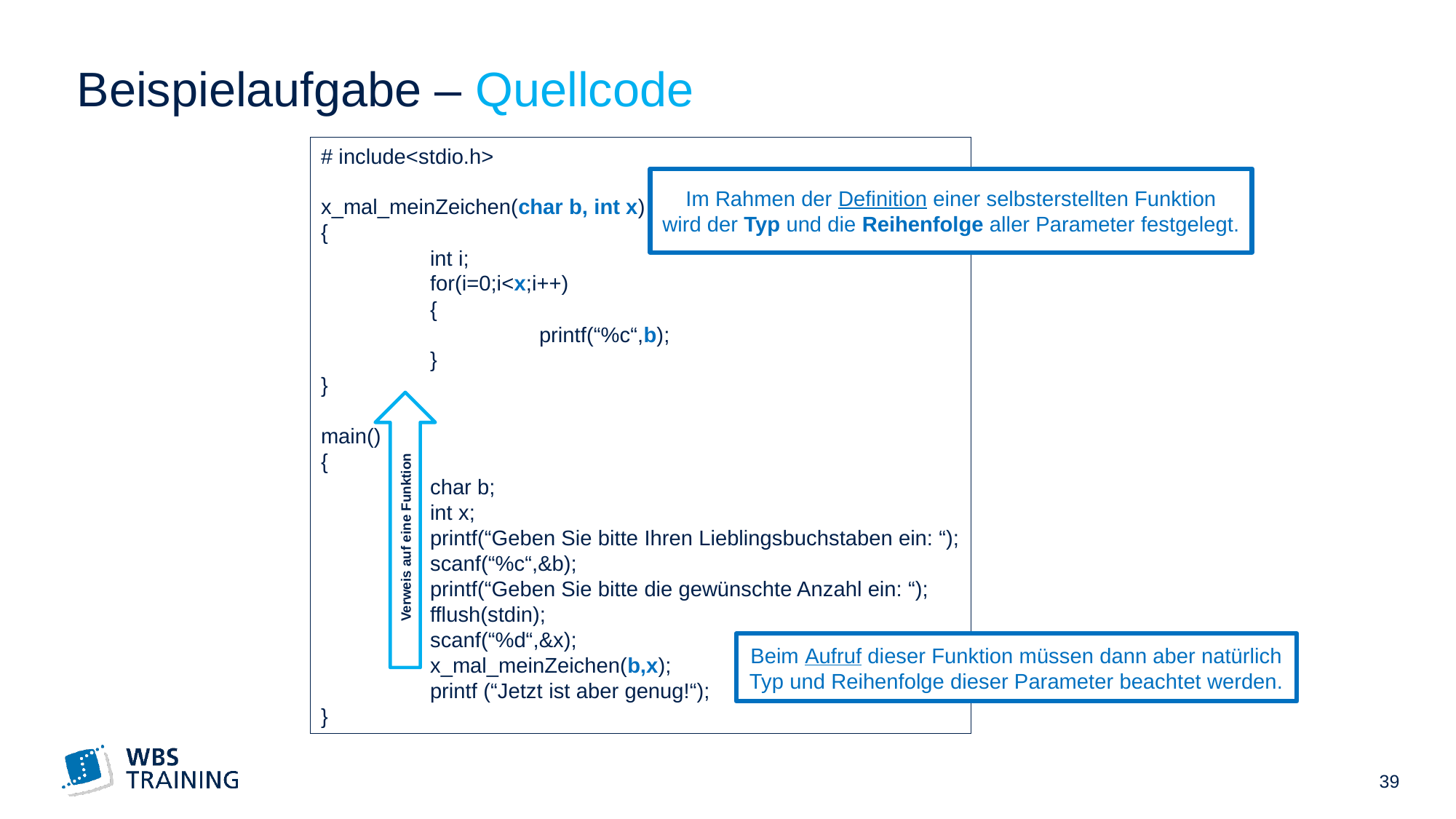

# Beispielaufgabe – Quellcode
# include<stdio.h>

x_mal_meinZeichen(char b, int x)
{
	int i;
	for(i=0;i<x;i++)
	{
		printf(“%c“,b);
	}
}

main()
{
	char b;
	int x;
	printf(“Geben Sie bitte Ihren Lieblingsbuchstaben ein: “);
	scanf(“%c“,&b);
	printf(“Geben Sie bitte die gewünschte Anzahl ein: “);
	fflush(stdin);
	scanf(“%d“,&x);
	x_mal_meinZeichen(b,x);
	printf (“Jetzt ist aber genug!“);
}
Im Rahmen der Definition einer selbsterstellten Funktion
wird der Typ und die Reihenfolge aller Parameter festgelegt.
Verweis auf eine Funktion
Beim Aufruf dieser Funktion müssen dann aber natürlich
Typ und Reihenfolge dieser Parameter beachtet werden.
    39